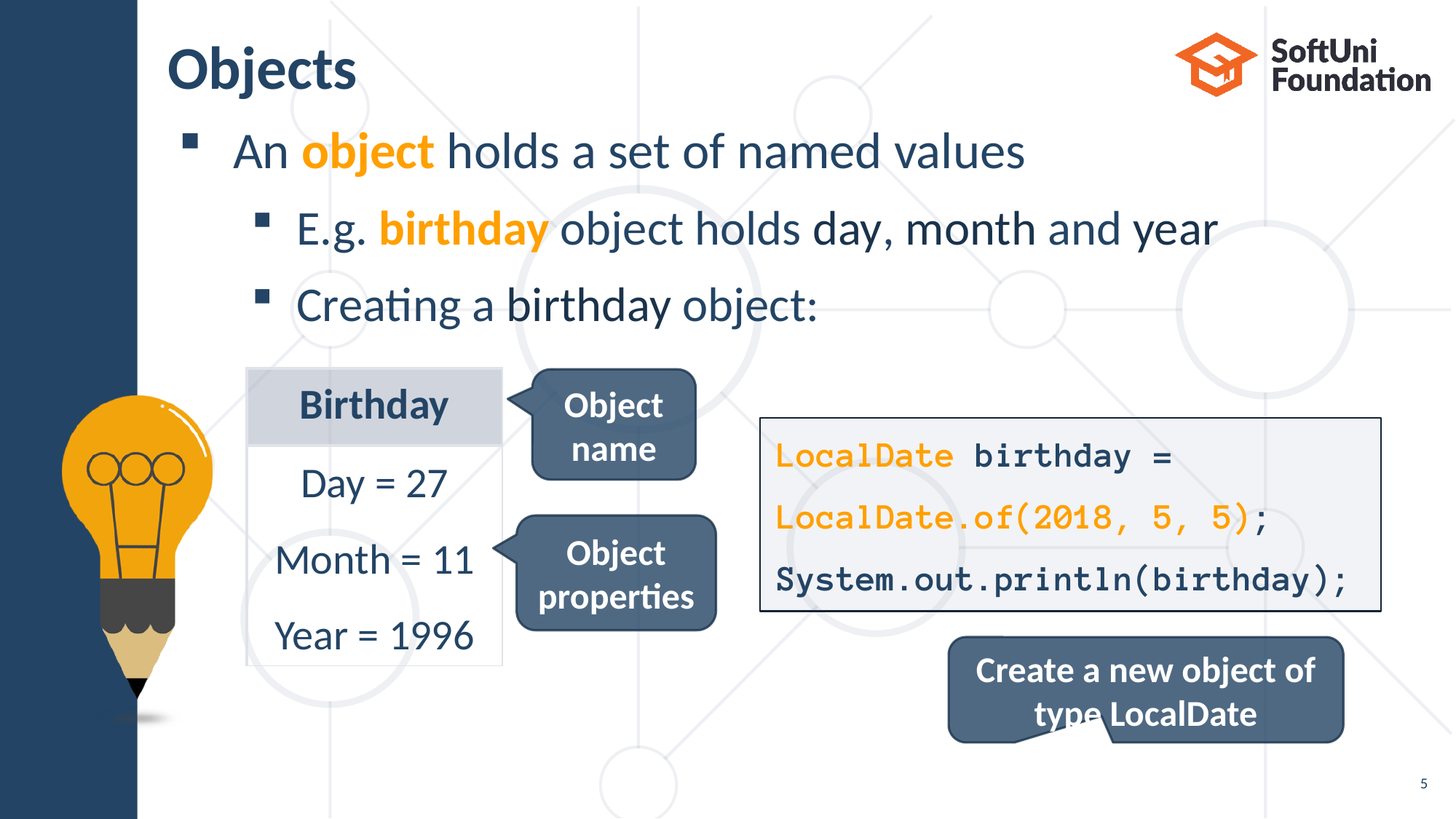

# Objects
An object holds a set of named values
E.g. birthday object holds day, month and year
Creating a birthday object:
| Birthday |
| --- |
| Day = 27 Month = 11 Year = 1996 |
Object name
LocalDate birthday =
LocalDate.of(2018, 5, 5);
System.out.println(birthday);
Object properties
Create a new object of type LocalDate
5